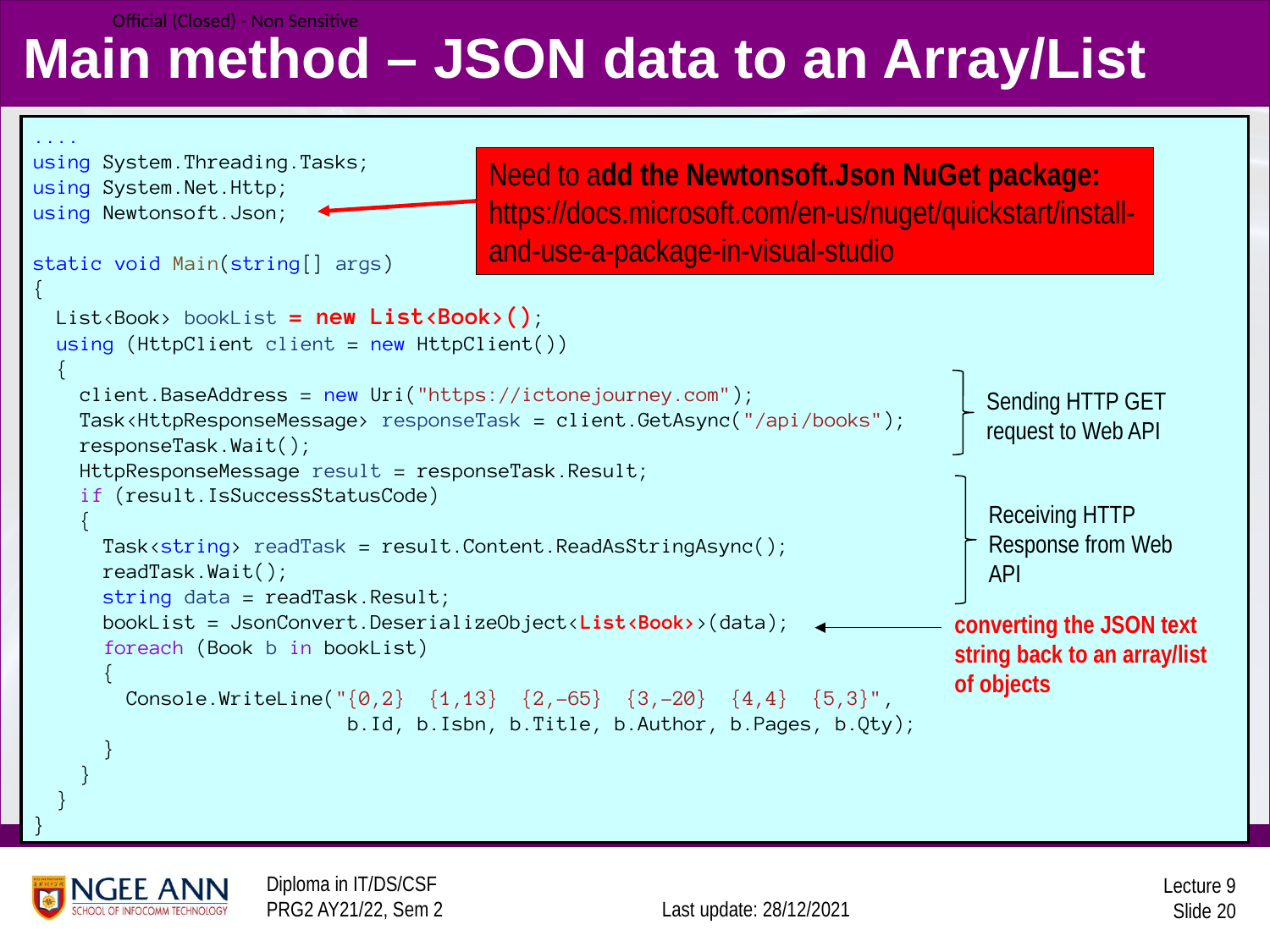

# Main method – JSON data to an Array/List
....
using System.Threading.Tasks;
using System.Net.Http;
using Newtonsoft.Json;

static void Main(string[] args)
{
  List<Book> bookList = new List<Book>();
  using (HttpClient client = new HttpClient())
  {
    client.BaseAddress = new Uri("https://ictonejourney.com");
    Task<HttpResponseMessage> responseTask = client.GetAsync("/api/books");
    responseTask.Wait();
    HttpResponseMessage result = responseTask.Result;
    if (result.IsSuccessStatusCode)
    {
      Task<string> readTask = result.Content.ReadAsStringAsync();
      readTask.Wait();
      string data = readTask.Result;
      bookList = JsonConvert.DeserializeObject<List<Book>>(data);
      foreach (Book b in bookList)
      {
        Console.WriteLine("{0,2}  {1,13}  {2,-65}  {3,-20}  {4,4}  {5,3}",
                           b.Id, b.Isbn, b.Title, b.Author, b.Pages, b.Qty);
      }
    }
  }
}
Need to add the Newtonsoft.Json NuGet package:
https://docs.microsoft.com/en-us/nuget/quickstart/install-and-use-a-package-in-visual-studio

Sending HTTP GET request to Web API

Receiving HTTP Response from Web API
converting the JSON text string back to an array/list of objects